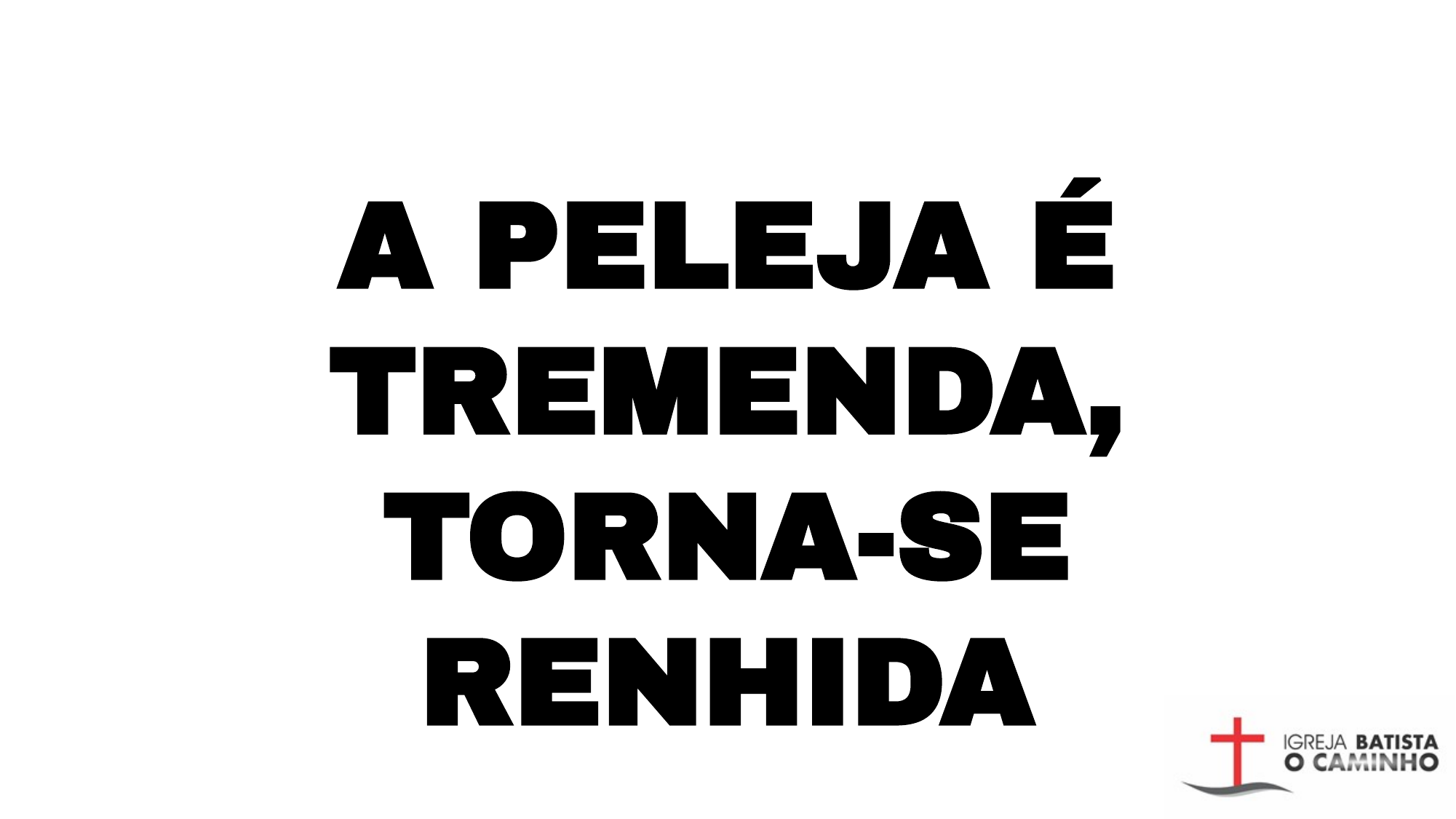

# A peleja é tremenda, torna-se renhida